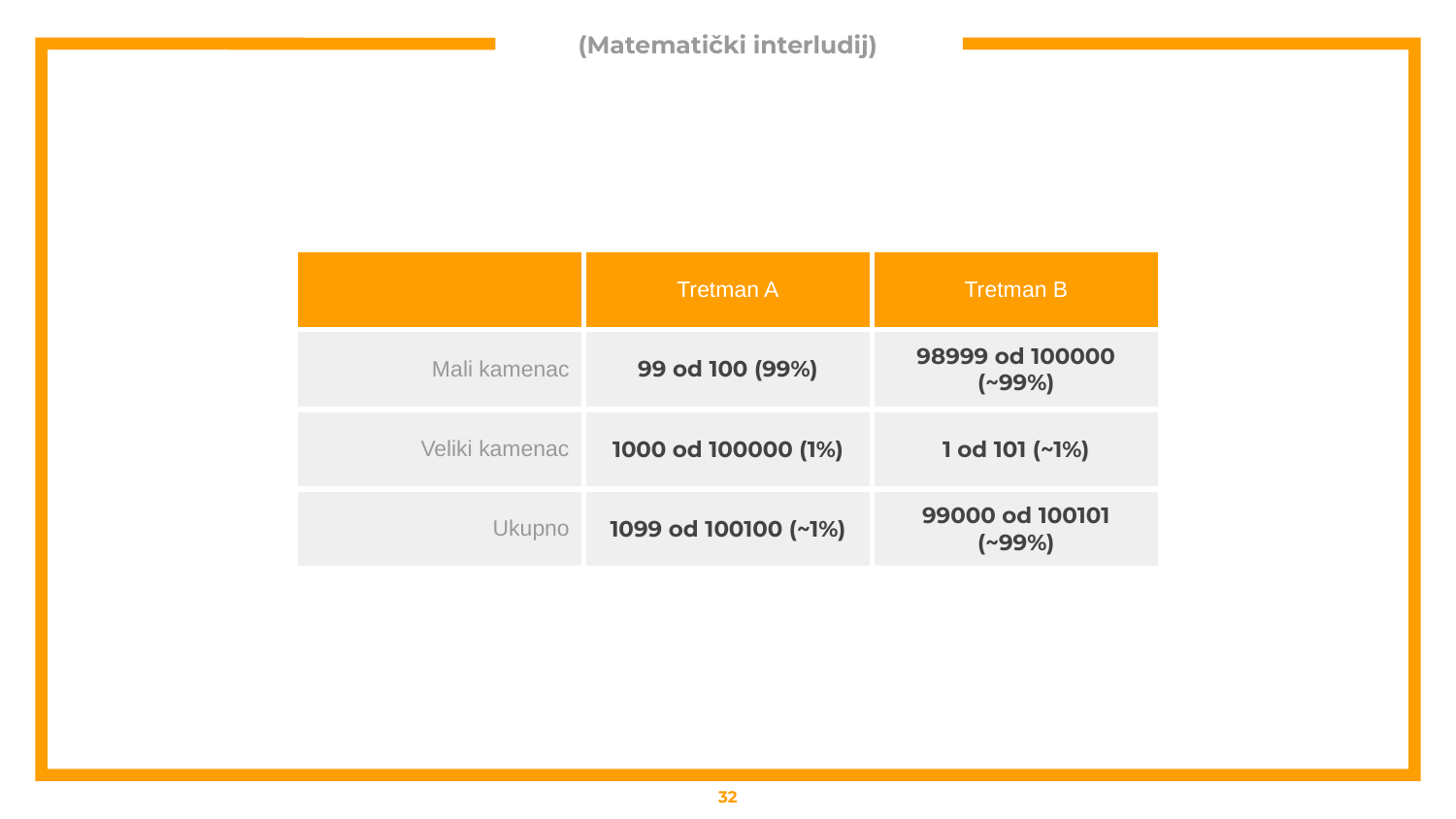

# (Matematički interludij)
|  | Tretman A | Tretman B |
| --- | --- | --- |
| Mali kamenac | 99 od 100 (99%) | 98999 od 100000 (~99%) |
| Veliki kamenac | 1000 od 100000 (1%) | 1 od 101 (~1%) |
| Ukupno | 1099 od 100100 (~1%) | 99000 od 100101 (~99%) |
32